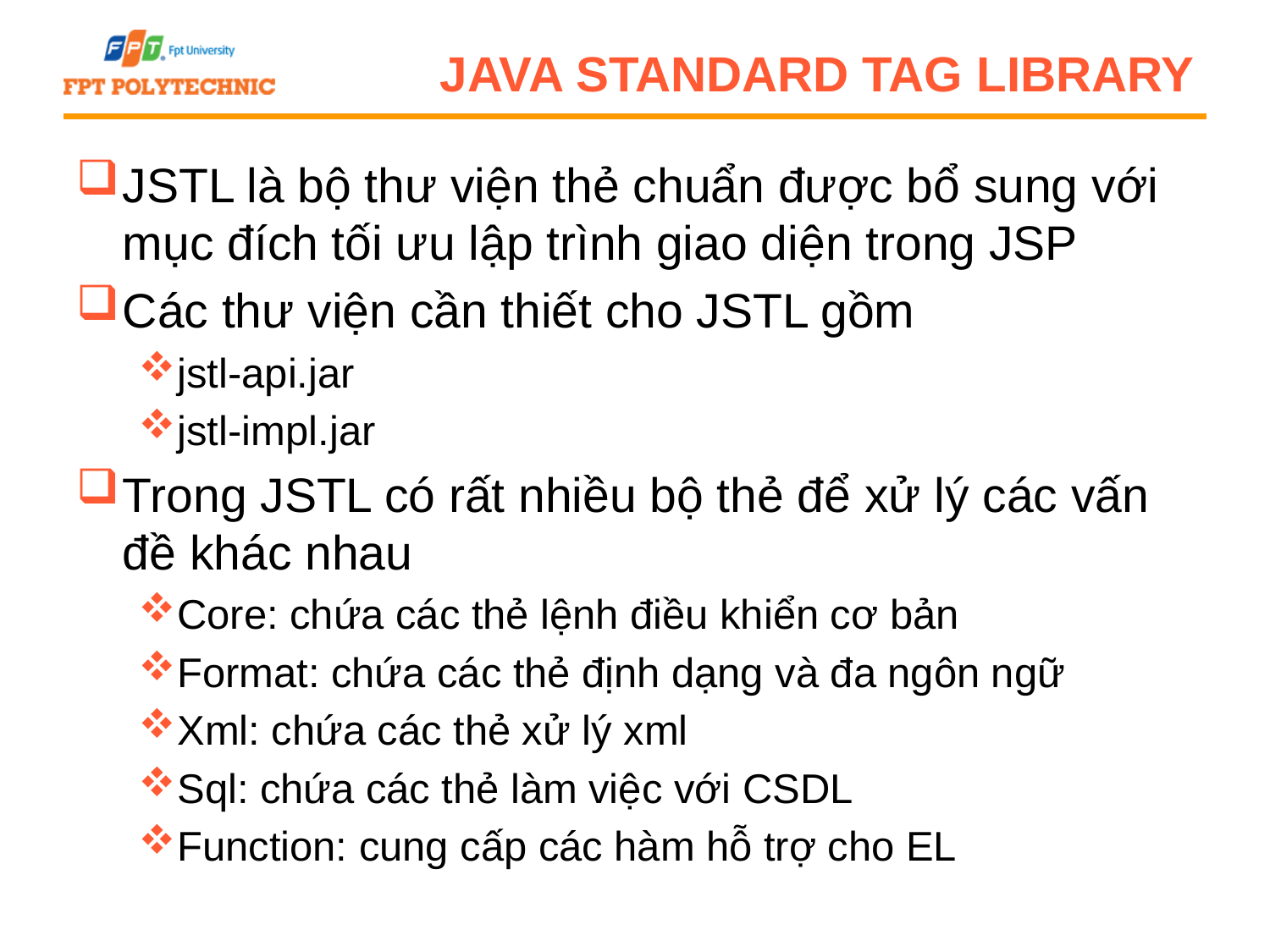

# Java Standard Tag Library
JSTL là bộ thư viện thẻ chuẩn được bổ sung với mục đích tối ưu lập trình giao diện trong JSP
Các thư viện cần thiết cho JSTL gồm
jstl-api.jar
jstl-impl.jar
Trong JSTL có rất nhiều bộ thẻ để xử lý các vấn đề khác nhau
Core: chứa các thẻ lệnh điều khiển cơ bản
Format: chứa các thẻ định dạng và đa ngôn ngữ
Xml: chứa các thẻ xử lý xml
Sql: chứa các thẻ làm việc với CSDL
Function: cung cấp các hàm hỗ trợ cho EL